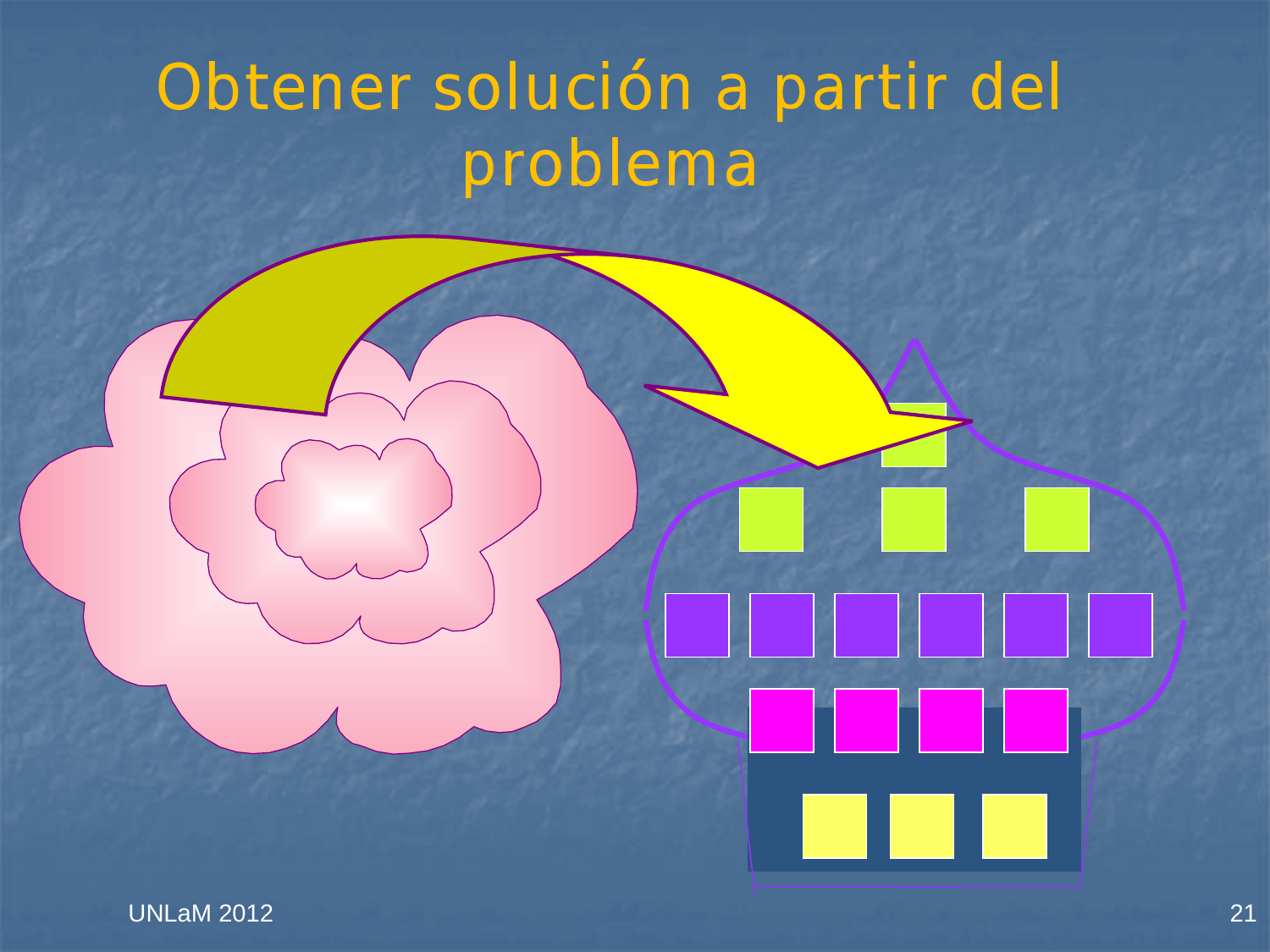

# Obtener solución a partir del problema

UNLaM 2012
21